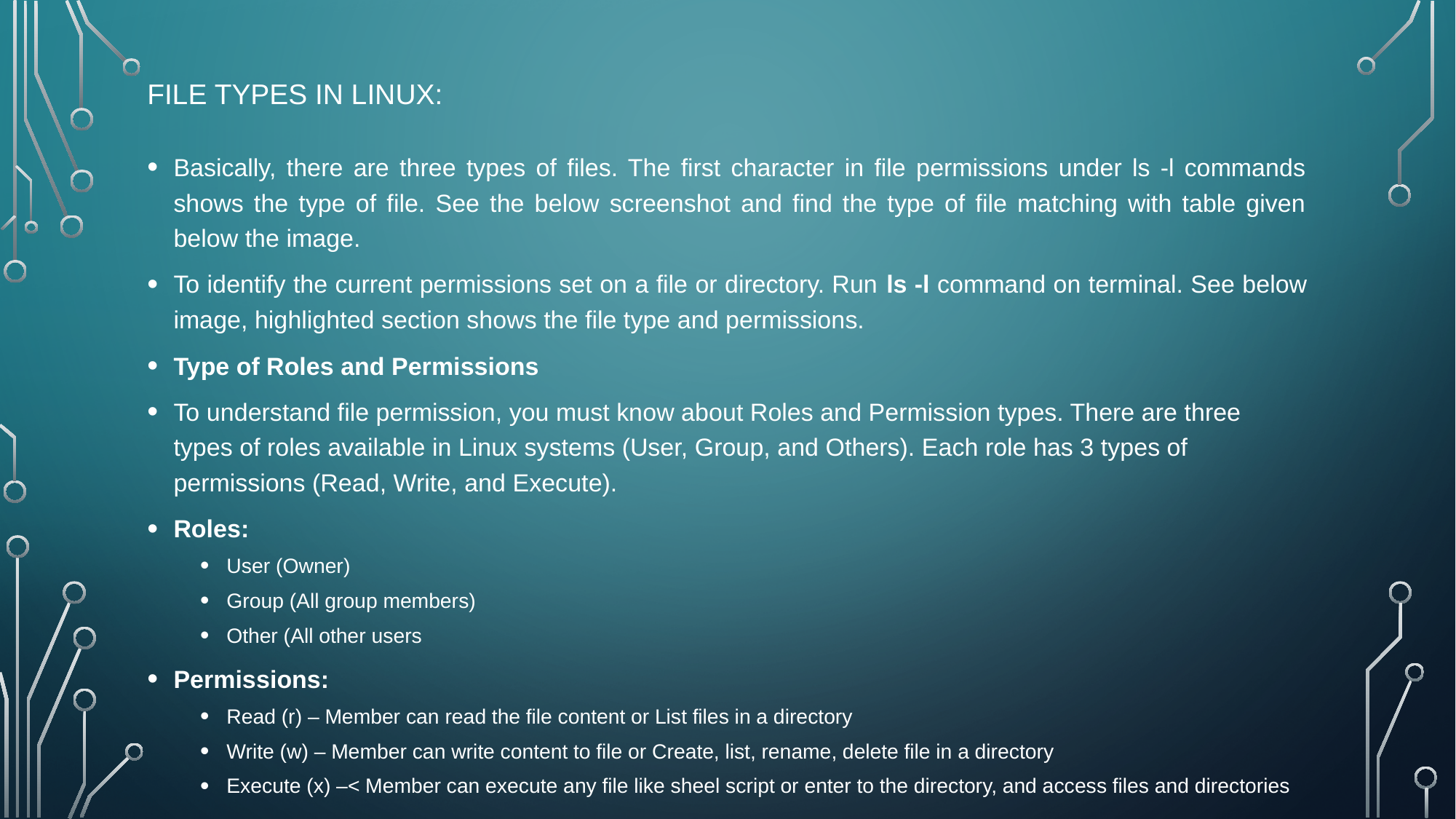

# File Types in Linux:
Basically, there are three types of files. The first character in file permissions under ls -l commands shows the type of file. See the below screenshot and find the type of file matching with table given below the image.
To identify the current permissions set on a file or directory. Run ls -l command on terminal. See below image, highlighted section shows the file type and permissions.
Type of Roles and Permissions
To understand file permission, you must know about Roles and Permission types. There are three types of roles available in Linux systems (User, Group, and Others). Each role has 3 types of permissions (Read, Write, and Execute).
Roles:
User (Owner)
Group (All group members)
Other (All other users
Permissions:
Read (r) – Member can read the file content or List files in a directory
Write (w) – Member can write content to file or Create, list, rename, delete file in a directory
Execute (x) –< Member can execute any file like sheel script or enter to the directory, and access files and directories